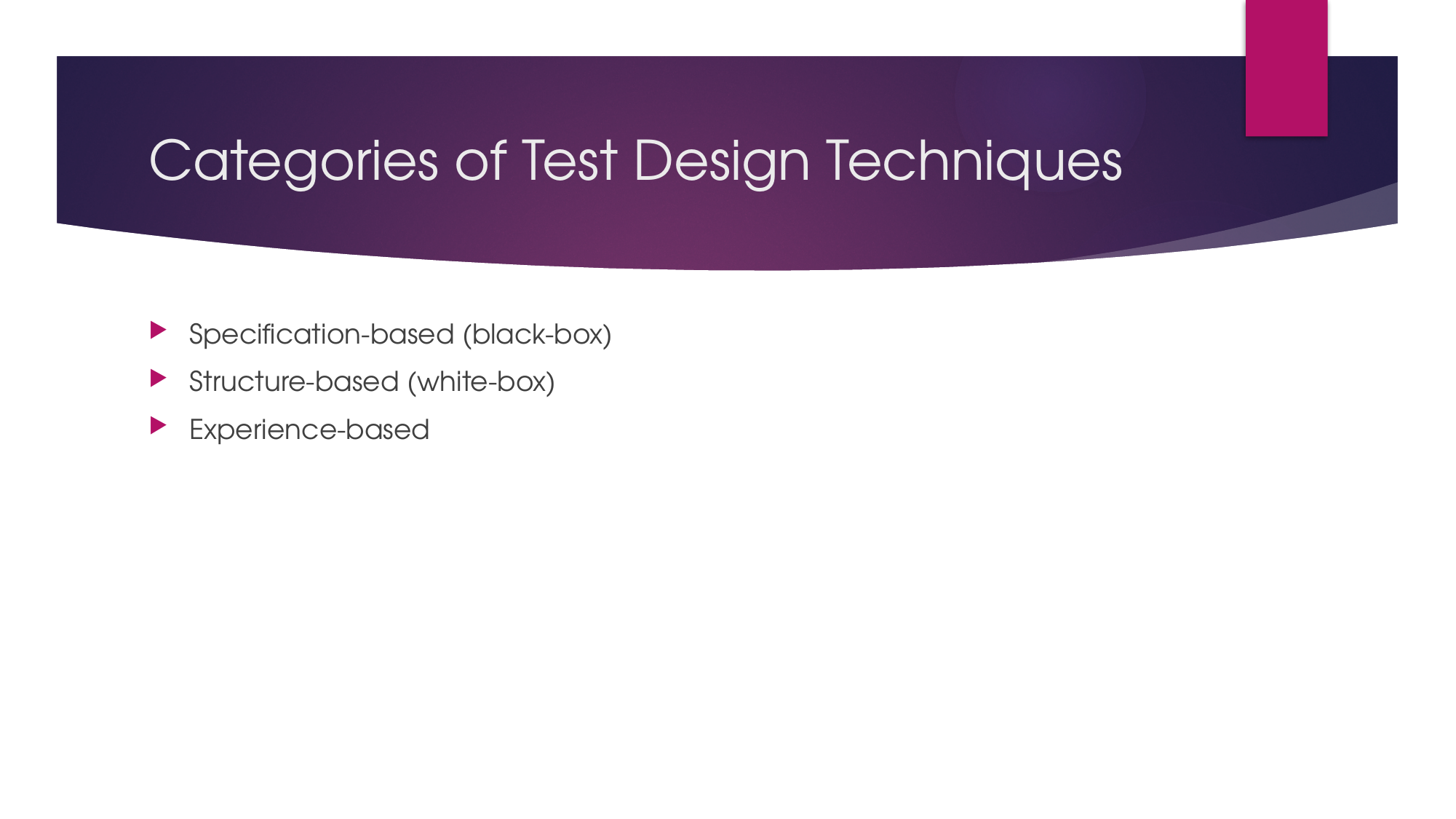

# Categories of Test Design Techniques
Specification-based (black-box)
Structure-based (white-box)
Experience-based